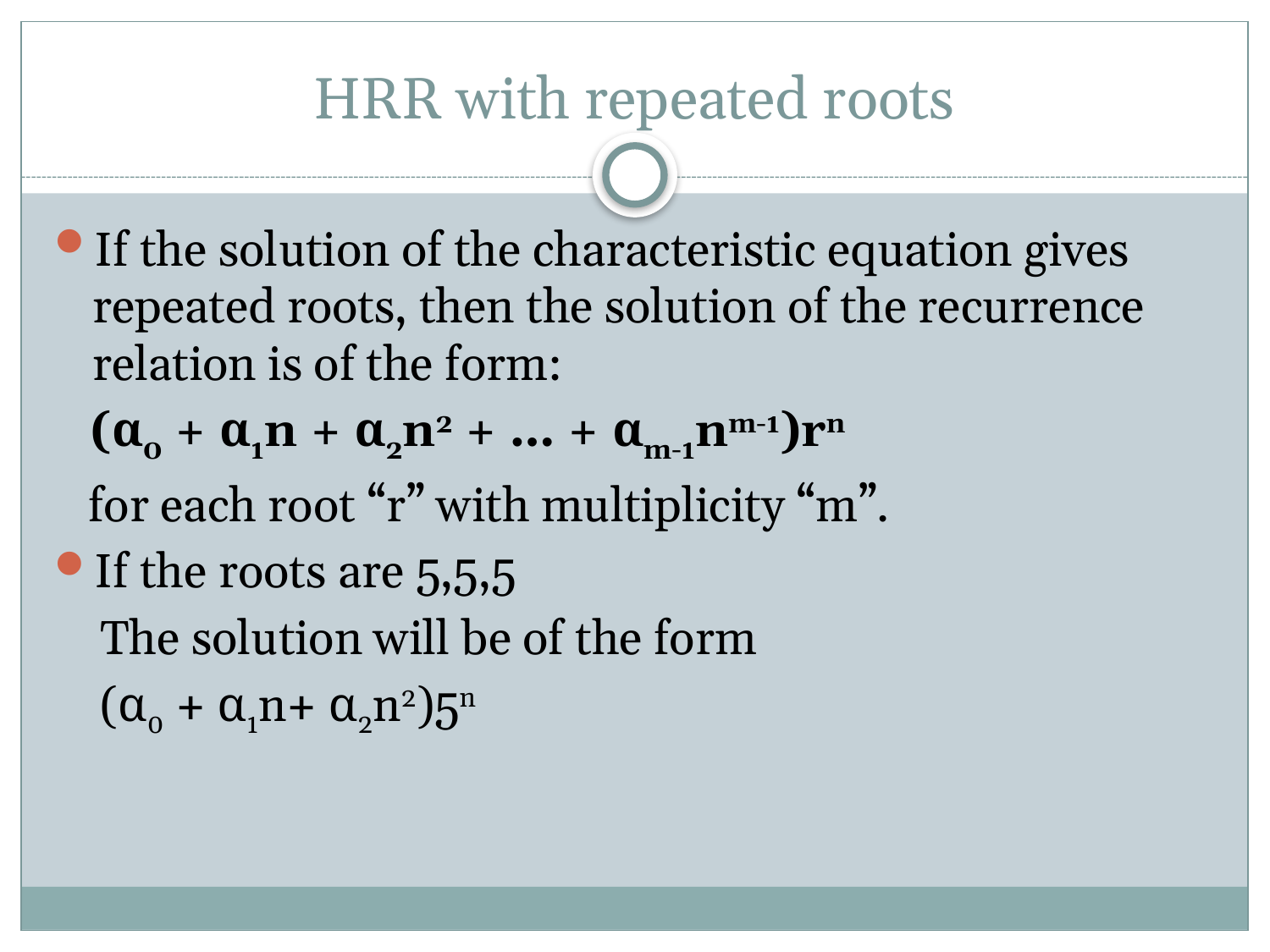

# HRR with repeated roots
If the solution of the characteristic equation gives repeated roots, then the solution of the recurrence relation is of the form:
   (α0 + α1n + α2n2 + … + αm-1nm-1)rn
   for each root “r” with multiplicity “m”.
If the roots are 5,5,5
    The solution will be of the form
    (α0 + α1n+ α2n2)5n